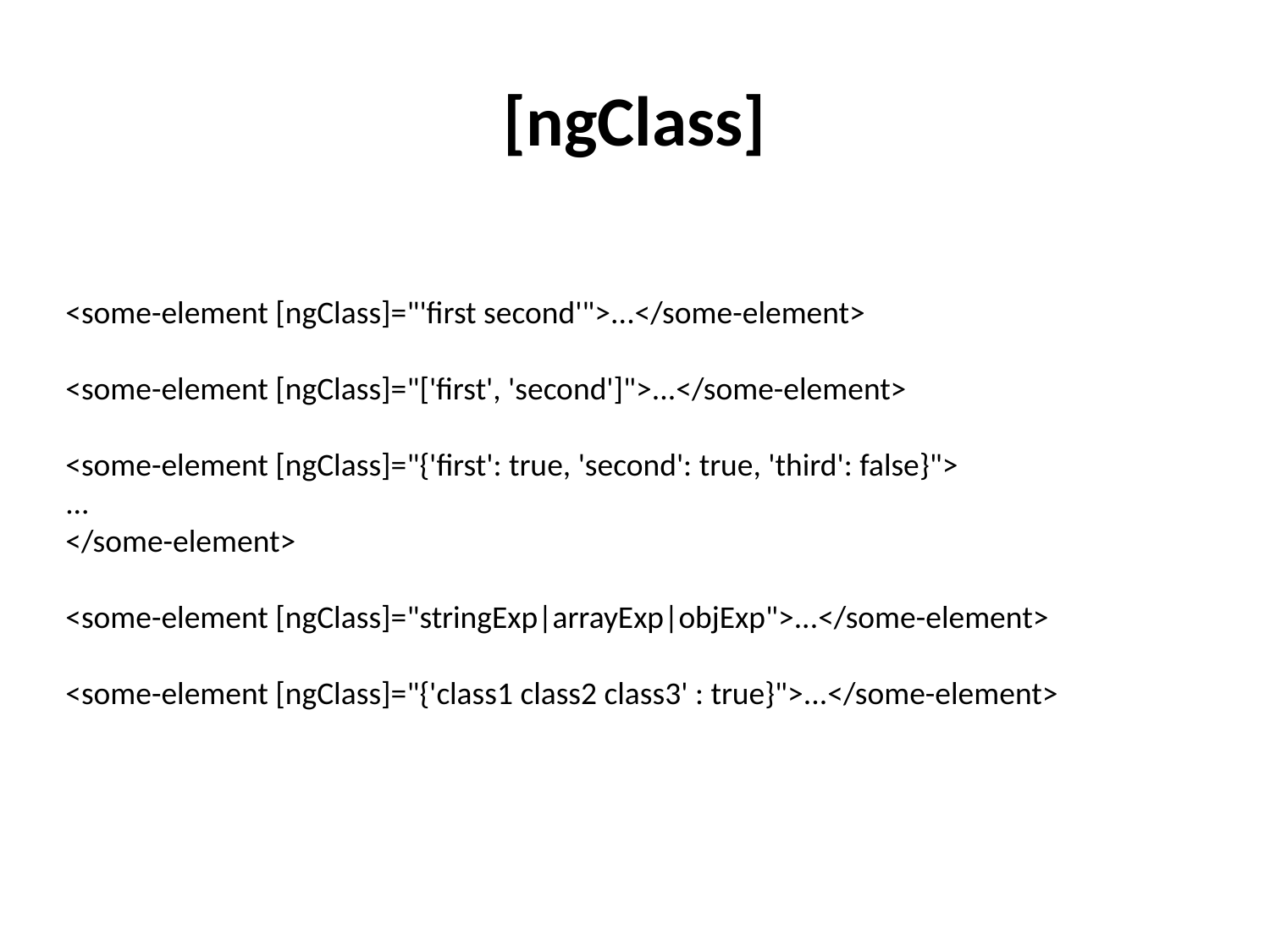

# [ngClass]
<some-element [ngClass]="'first second'">...</some-element>

<some-element [ngClass]="['first', 'second']">...</some-element>

<some-element [ngClass]="{'first': true, 'second': true, 'third': false}">
...
</some-element>

<some-element [ngClass]="stringExp|arrayExp|objExp">...</some-element>

<some-element [ngClass]="{'class1 class2 class3' : true}">...</some-element>